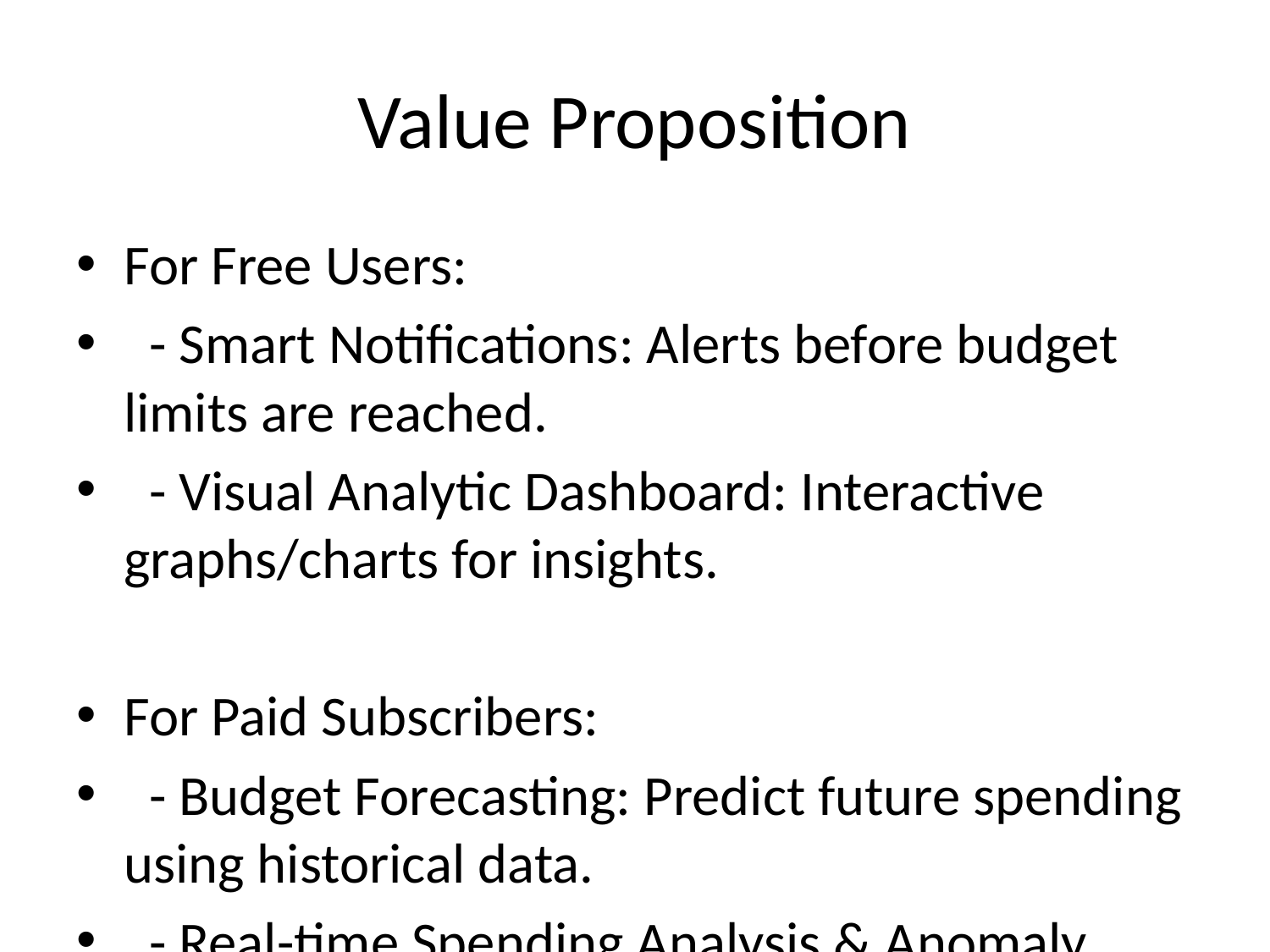

# Value Proposition
For Free Users:
  - Smart Notifications: Alerts before budget limits are reached.
  - Visual Analytic Dashboard: Interactive graphs/charts for insights.

For Paid Subscribers:
  - Budget Forecasting: Predict future spending using historical data.
  - Real-time Spending Analysis & Anomaly Detection: Flag unusual expenses.
  - Automatic Transaction Categorization: ML/NLP-driven labeling.

For Premium Subscribers:
  - Voice Enabled Financial Assistant: Voice commands for insights.
  - Gamification: Rewards for savings milestones and budget discipline.